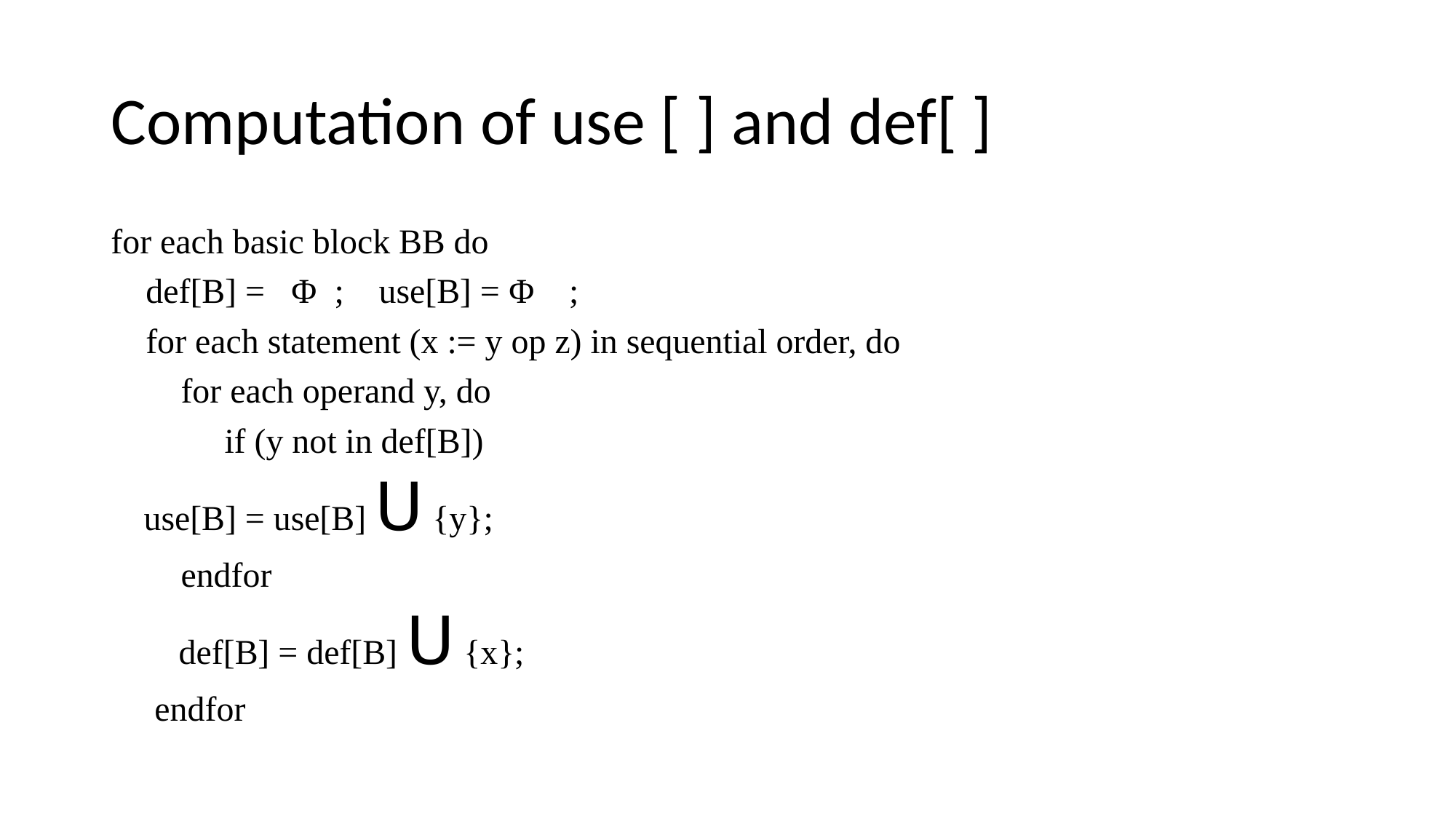

# Computation of use [ ] and def[ ]
for each basic block BB do
    def[B] =   Φ  ;    use[B] = Φ    ;
    for each statement (x := y op z) in sequential order, do
        for each operand y, do
             if (y not in def[B])
				 use[B] = use[B] U {y};
        endfor
 	     def[B] = def[B] U {x};
     endfor